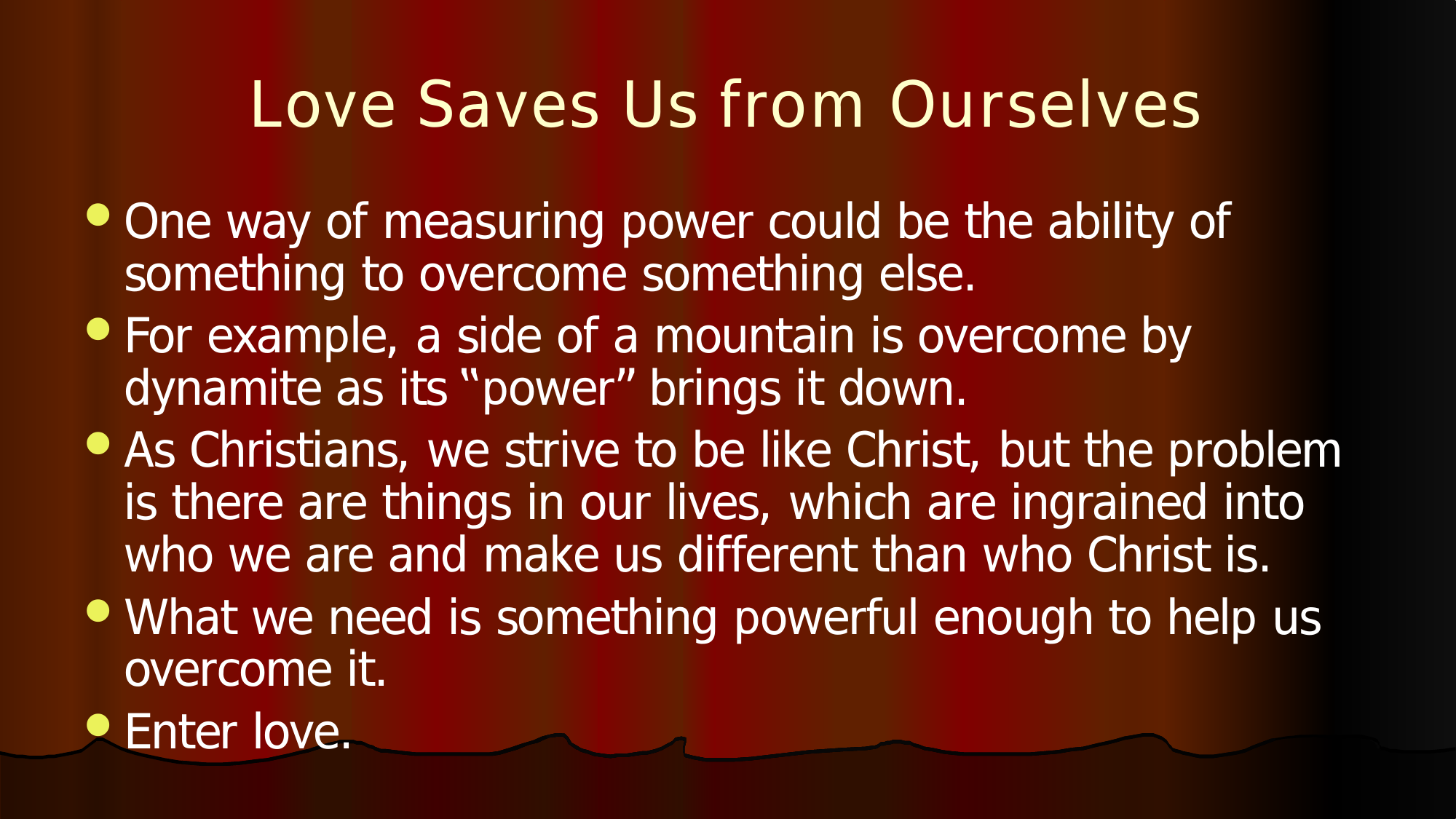

# Love Saves Us from Ourselves
One way of measuring power could be the ability of something to overcome something else.
For example, a side of a mountain is overcome by dynamite as its “power” brings it down.
As Christians, we strive to be like Christ, but the problem is there are things in our lives, which are ingrained into who we are and make us different than who Christ is.
What we need is something powerful enough to help us overcome it.
Enter love.